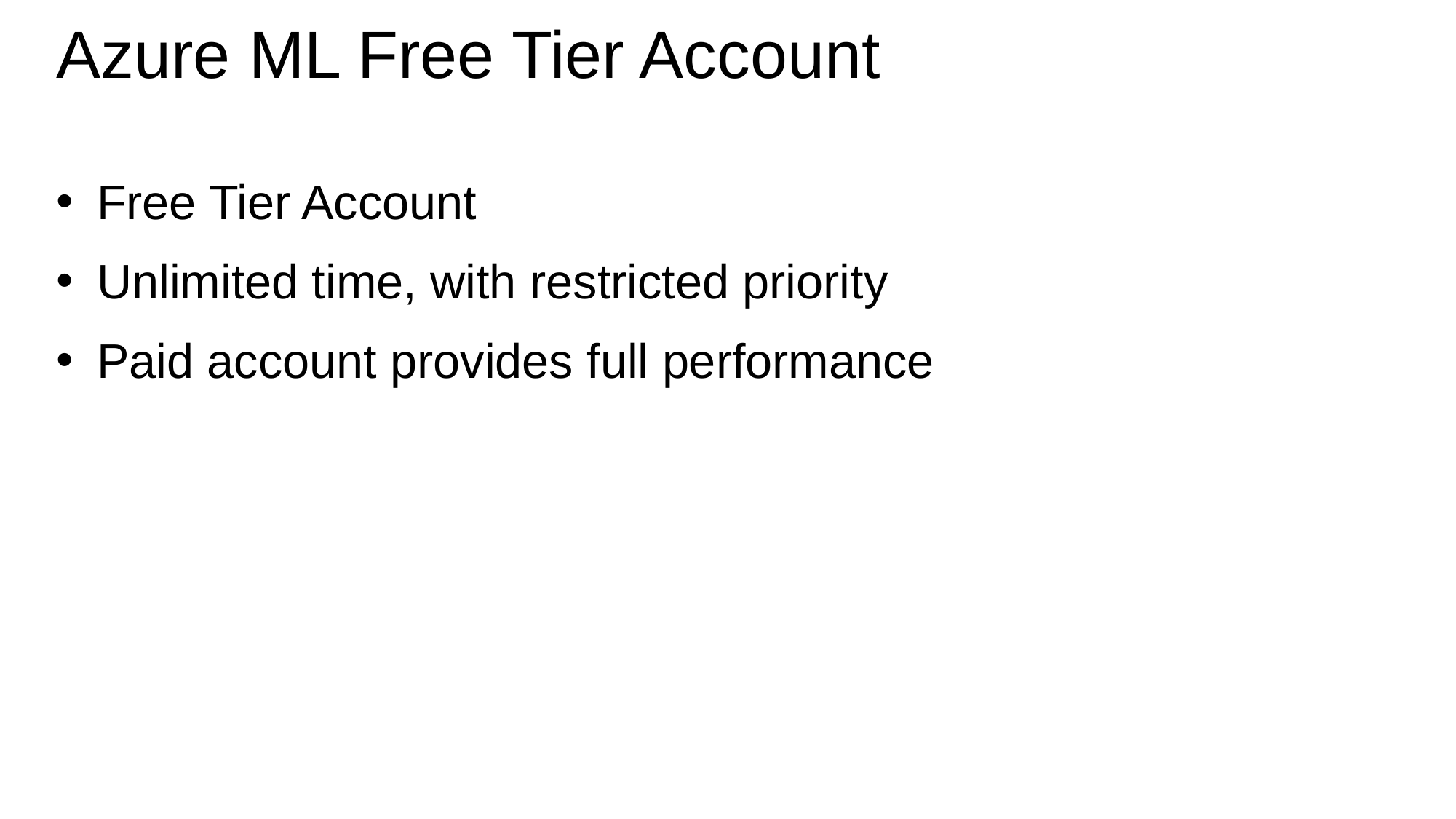

# Azure ML Free Tier Account
Free Tier Account
Unlimited time, with restricted priority
Paid account provides full performance